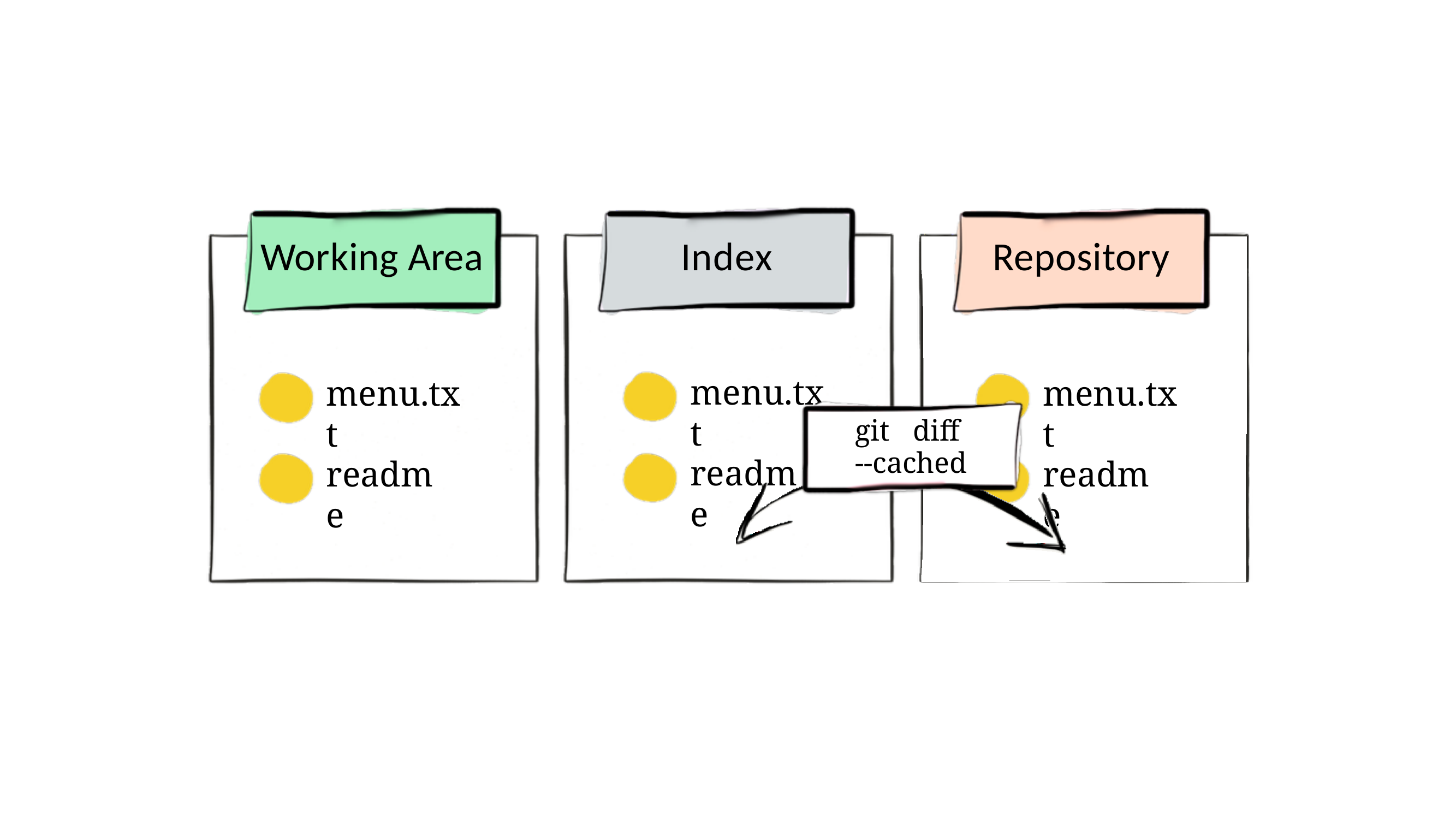

# Working Area
Index
Repository

menu.txt
menu.txt
menu.txt

git	diff
--cached

readme
readme
readme